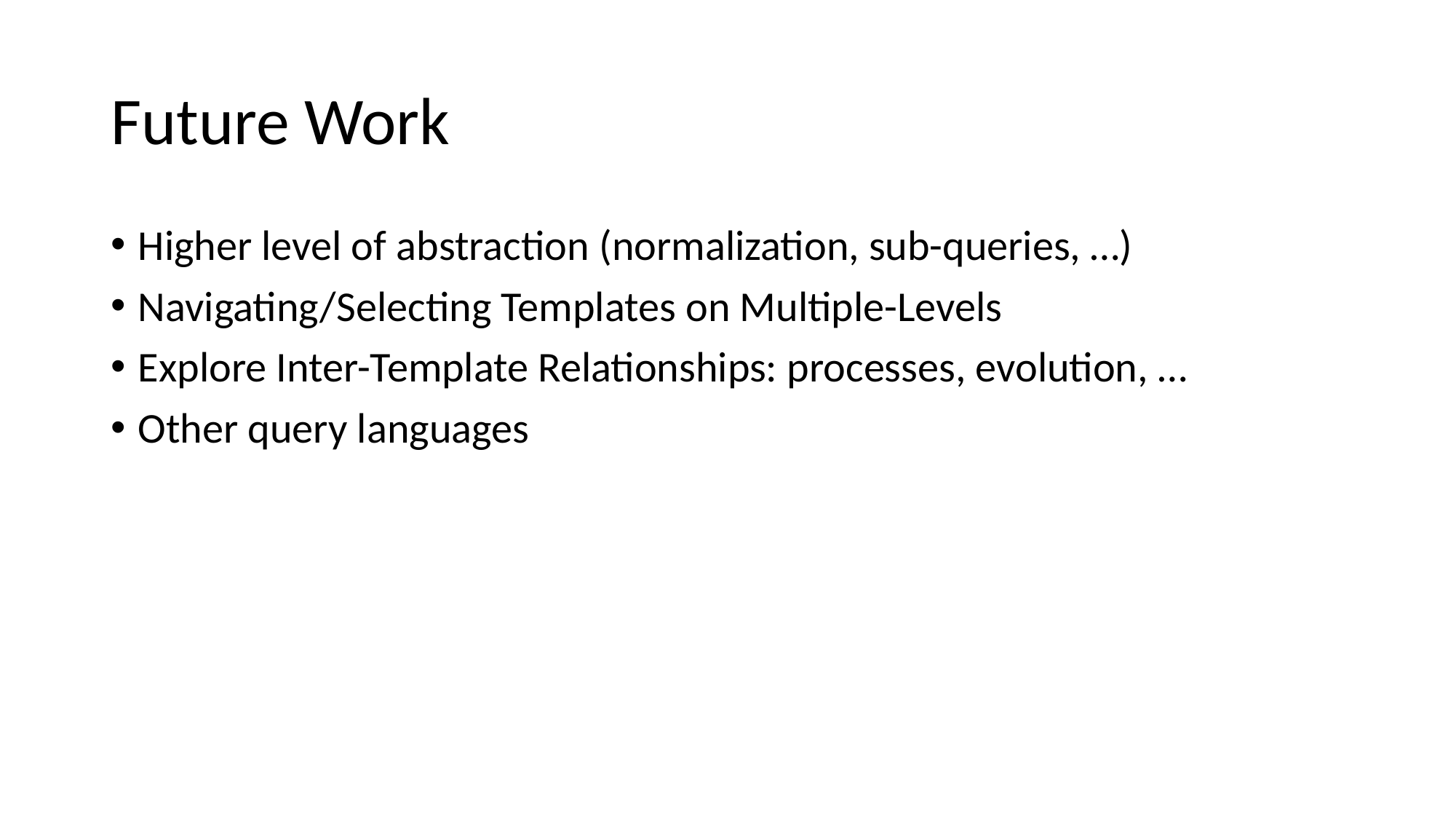

# Future Work
Higher level of abstraction (normalization, sub-queries, …)
Navigating/Selecting Templates on Multiple-Levels
Explore Inter-Template Relationships: processes, evolution, …
Other query languages